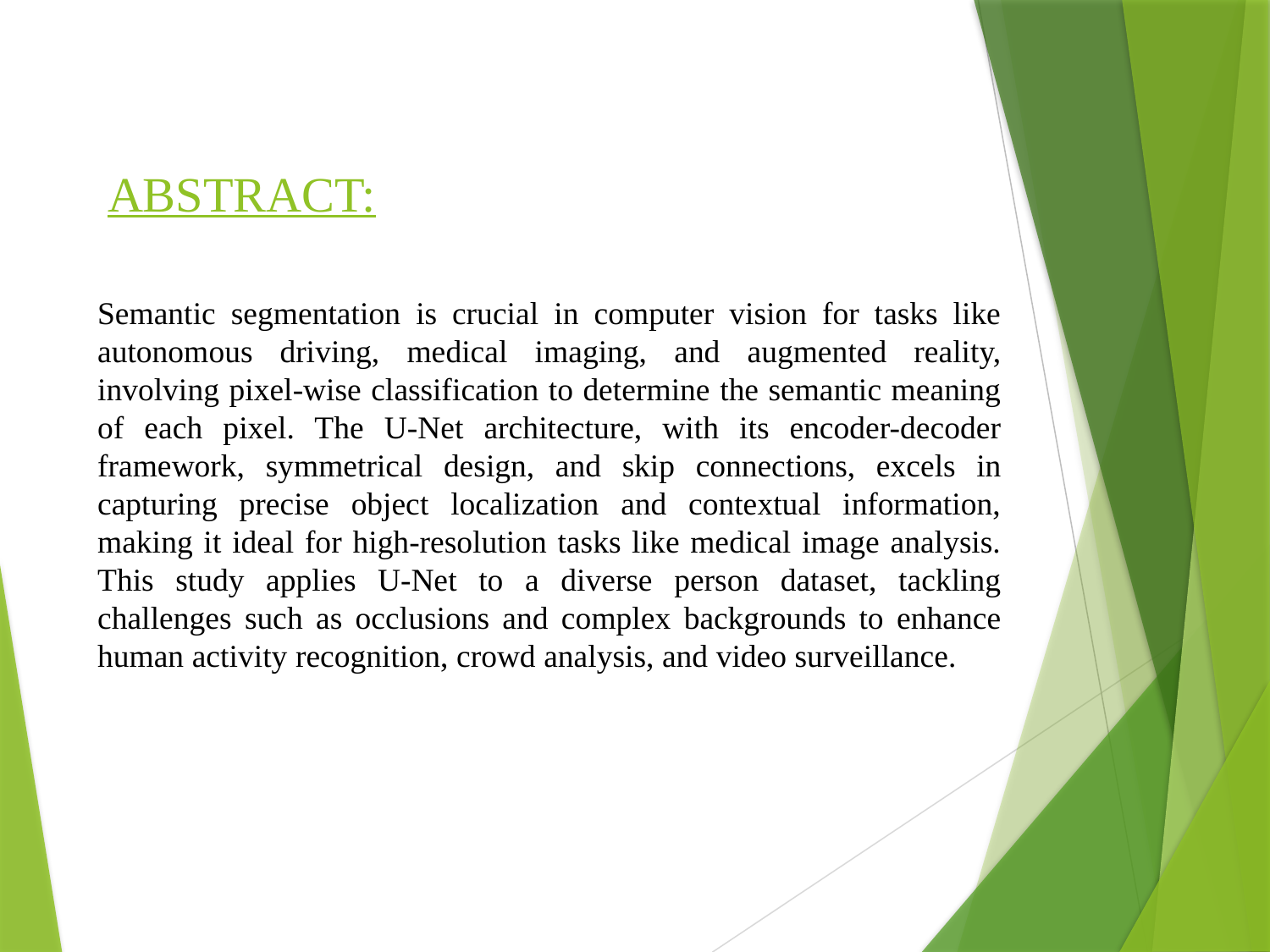

# ABSTRACT:
Semantic segmentation is crucial in computer vision for tasks like autonomous driving, medical imaging, and augmented reality, involving pixel-wise classification to determine the semantic meaning of each pixel. The U-Net architecture, with its encoder-decoder framework, symmetrical design, and skip connections, excels in capturing precise object localization and contextual information, making it ideal for high-resolution tasks like medical image analysis. This study applies U-Net to a diverse person dataset, tackling challenges such as occlusions and complex backgrounds to enhance human activity recognition, crowd analysis, and video surveillance.